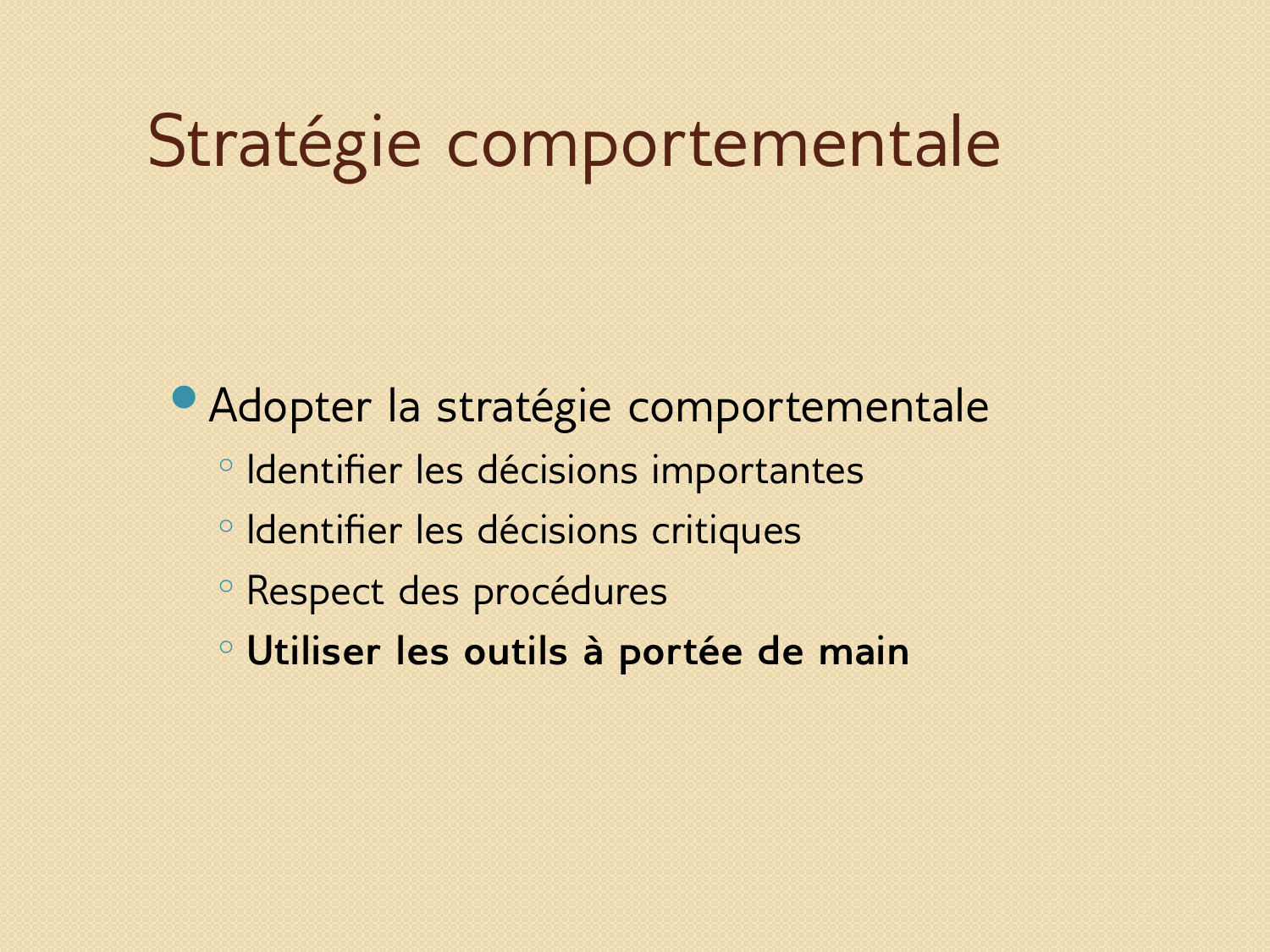

# Stratégie comportementale
Adopter la stratégie comportementale
Identifier les décisions importantes
Identifier les décisions critiques
Respect des procédures
Utiliser les outils à portée de main